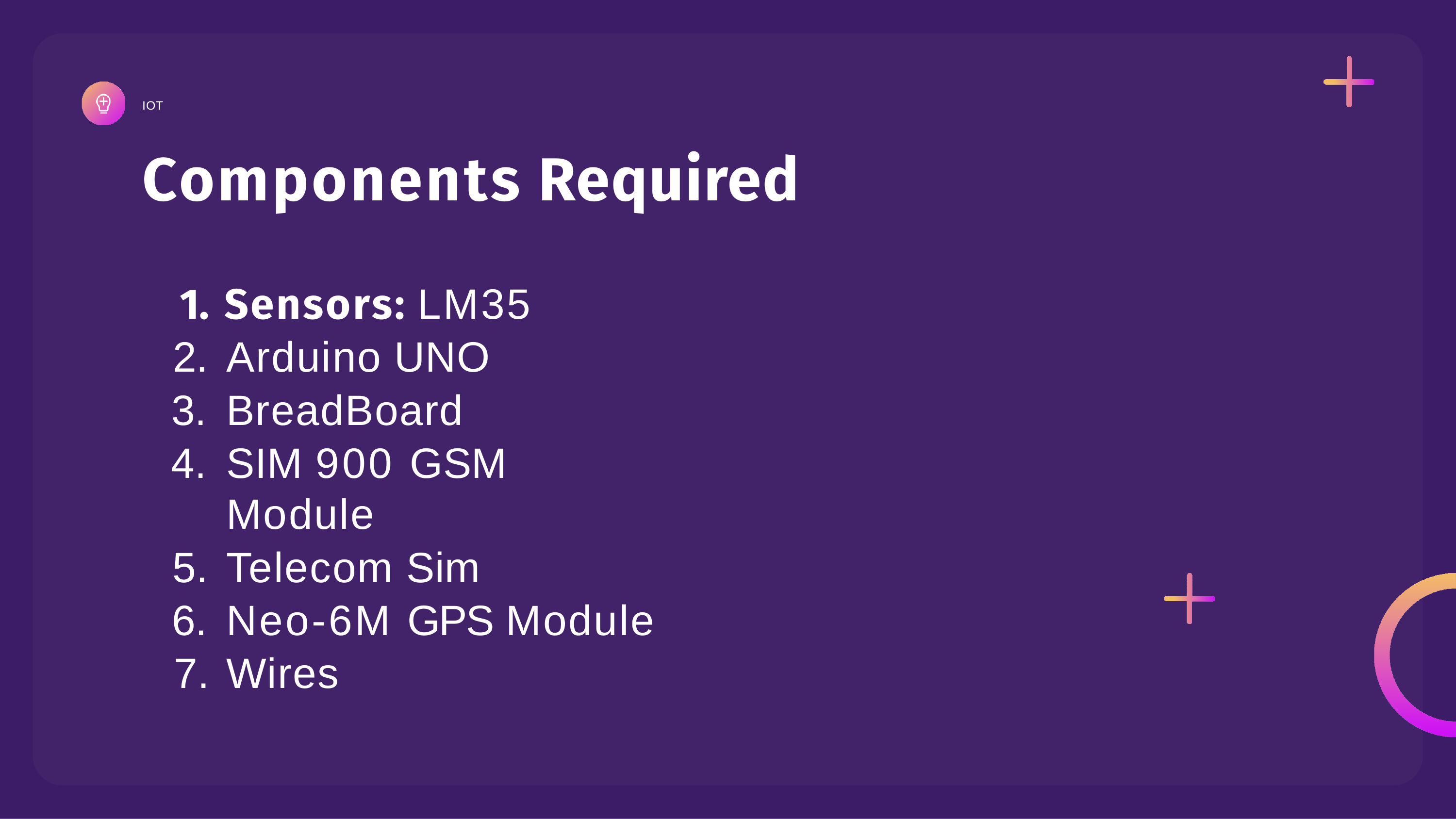

IOT
# Components Required
Sensors: LM35
Arduino UNO
BreadBoard
SIM 900 GSM Module
Telecom Sim
Neo-6M GPS Module
Wires